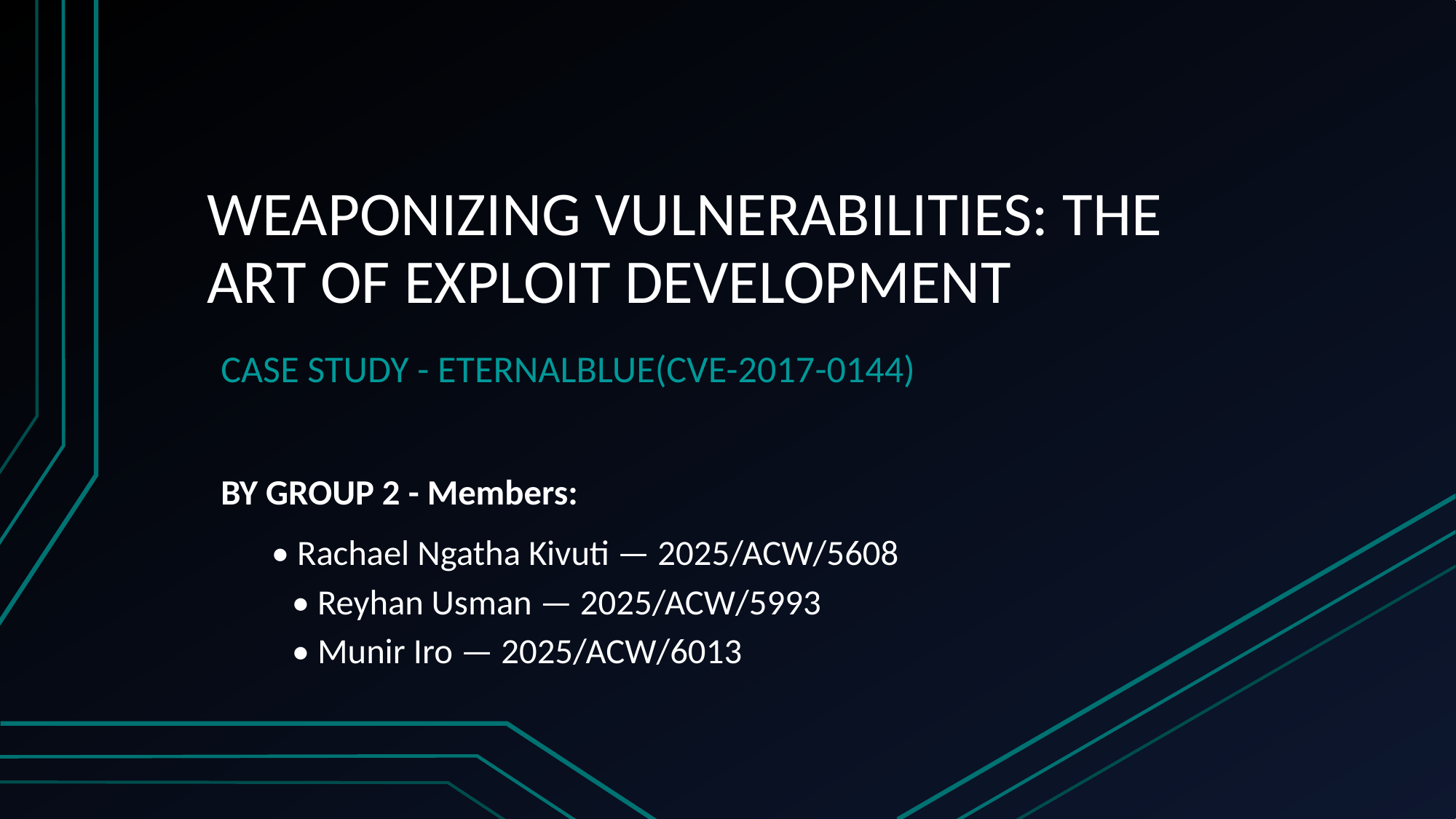

# WEAPONIZING VULNERABILITIES: THE ART OF EXPLOIT DEVELOPMENT
CASE STUDY - ETERNALBLUE(CVE-2017-0144)

BY GROUP 2 - Members:
• Rachael Ngatha Kivuti — 2025/ACW/5608
 	• Reyhan Usman — 2025/ACW/5993
 	• Munir Iro — 2025/ACW/6013